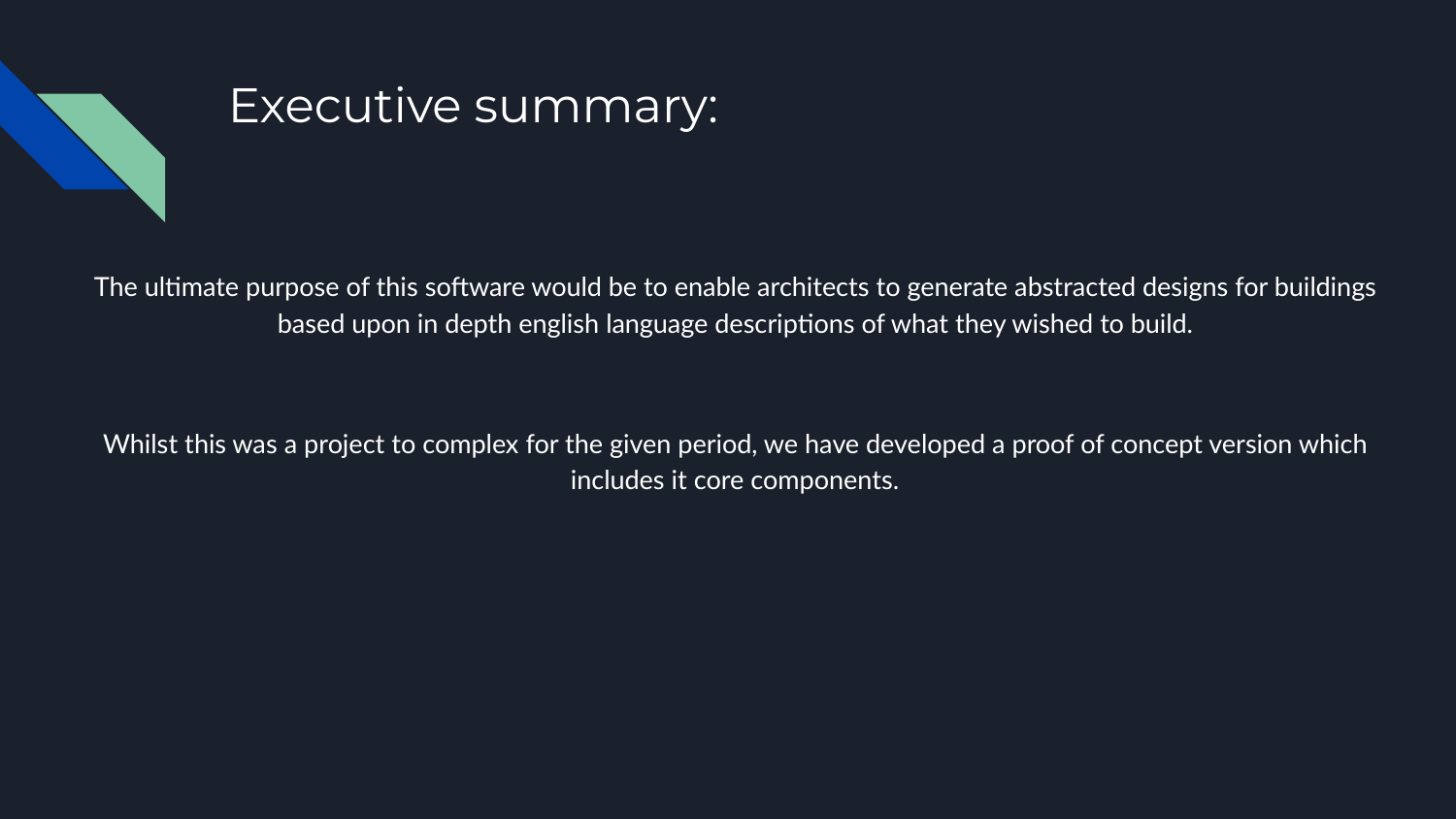

# Executive summary:
The ultimate purpose of this software would be to enable architects to generate abstracted designs for buildings based upon in depth english language descriptions of what they wished to build.

Whilst this was a project to complex for the given period, we have developed a proof of concept version which includes it core components.